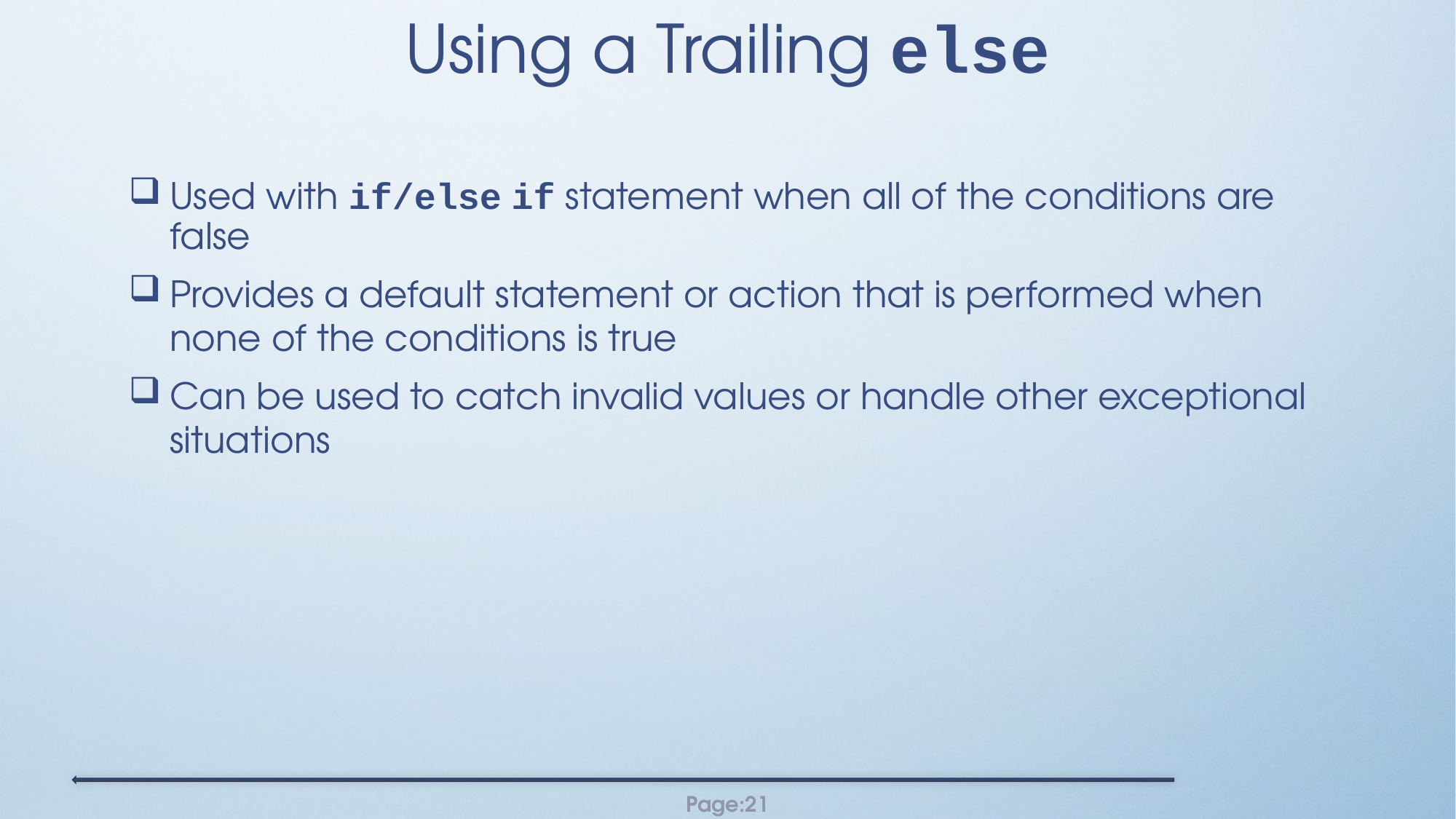

# Using a Trailing else
Used with if/else if statement when all of the conditions are false
Provides a default statement or action that is performed when none of the conditions is true
Can be used to catch invalid values or handle other exceptional situations